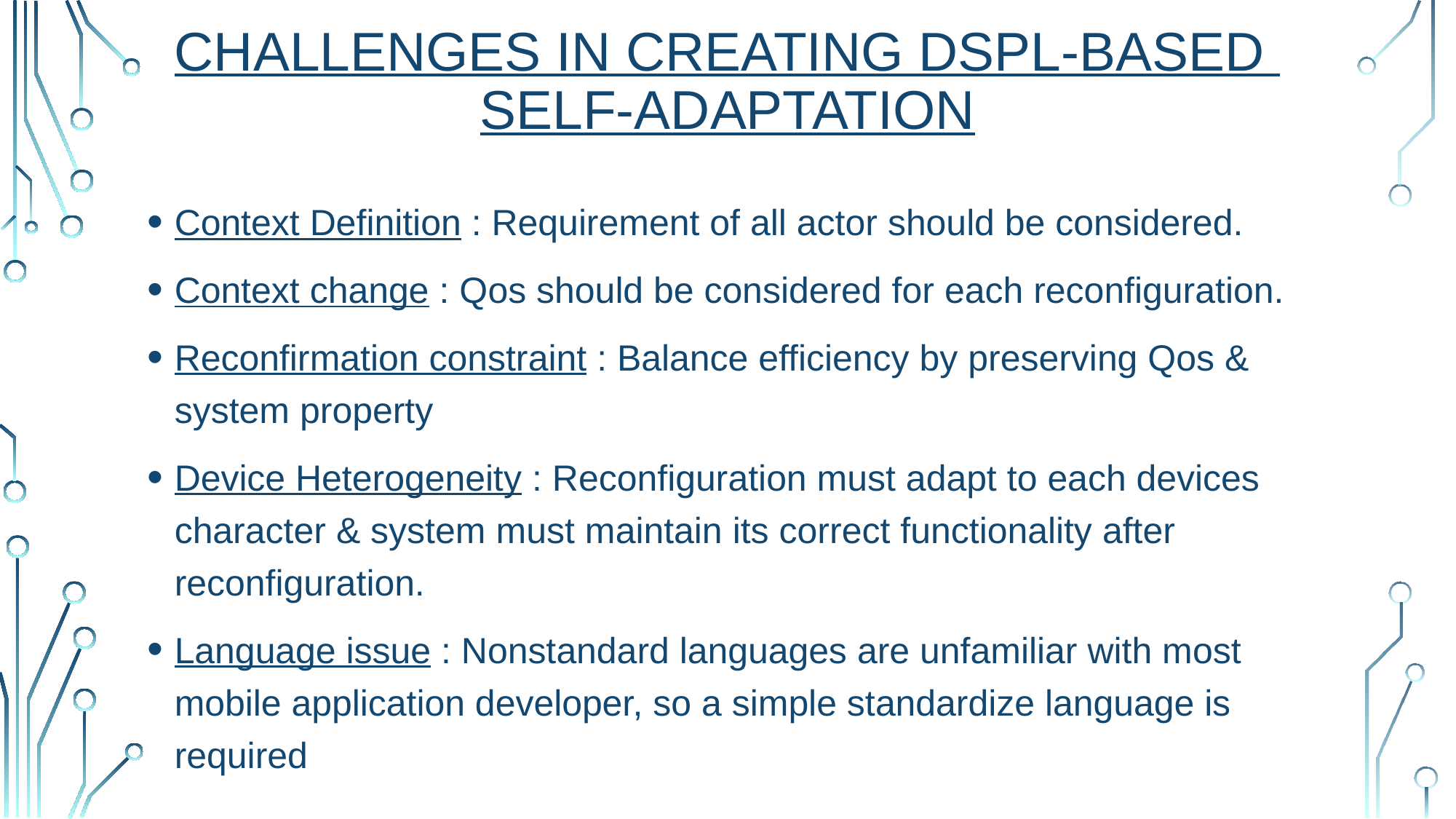

# challenges in creating DSPL-based self-adaptation
Context Definition : Requirement of all actor should be considered.
Context change : Qos should be considered for each reconfiguration.
Reconfirmation constraint : Balance efficiency by preserving Qos & system property
Device Heterogeneity : Reconfiguration must adapt to each devices character & system must maintain its correct functionality after reconfiguration.
Language issue : Nonstandard languages are unfamiliar with most mobile application developer, so a simple standardize language is required